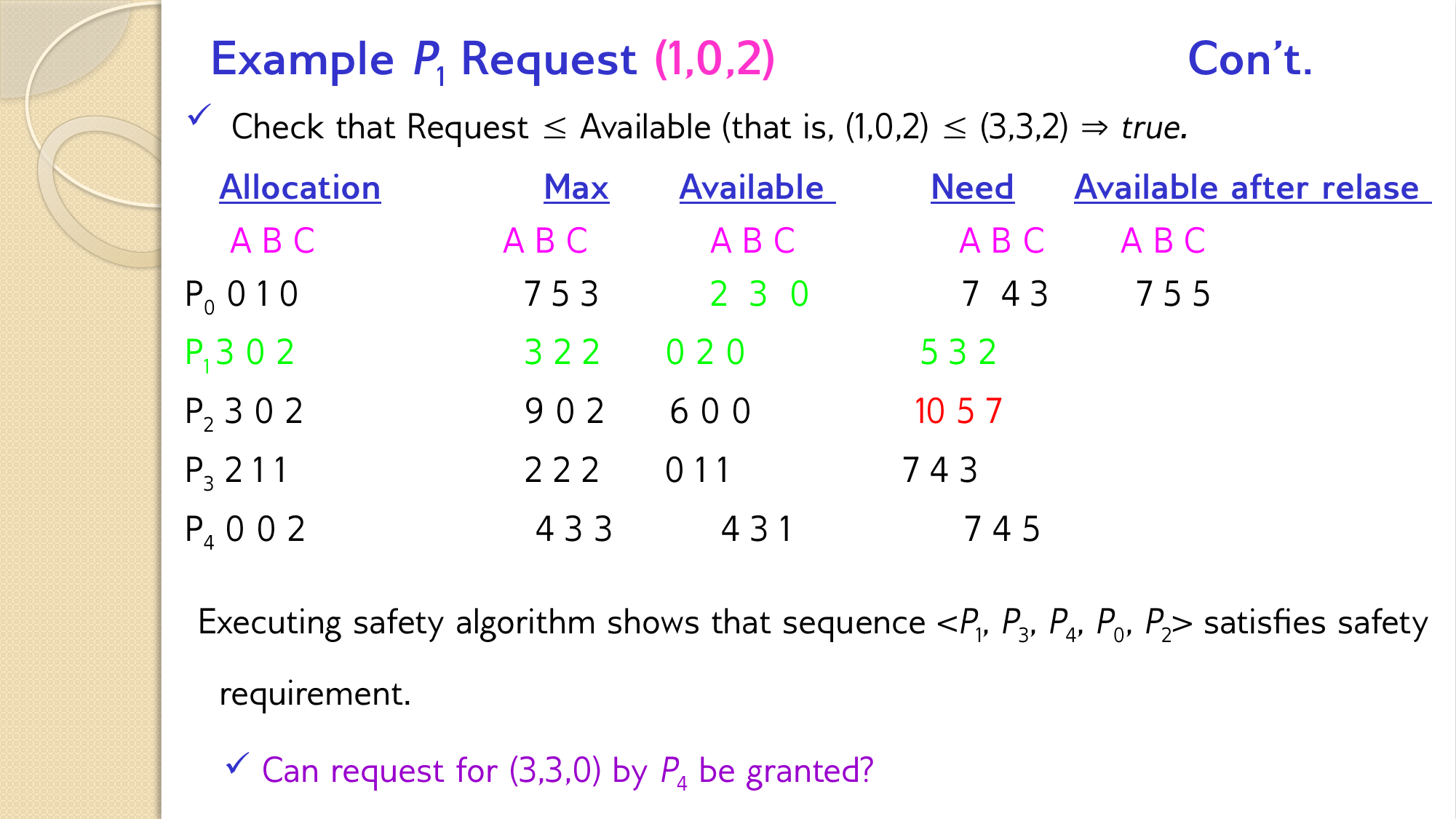

# Example P1 Request (1,0,2)                          Con’t.
 Check that Request ≤ Available (that is, (1,0,2) ≤ (3,3,2) ⇒ true.
	Allocation	         Max	  Available         Need     Available after relase
	 A B C	                A B C 	     A B C               A B C       A B C
P0 0 1 0	                  7 5 3 	     2  3  0              7  4 3        7 5 5
P1 3 0 2 	                  3 2 2      0 2 0                5 3 2
P2 3 0 2 	                  9 0 2      6 0 0               10 5 7
P3 2 1 1 	                  2 2 2      0 1 1                7 4 3
P4 0 0 2	                   4 3 3 	      4 3 1                7 4 5
 Executing safety algorithm shows that sequence <P1, P3, P4, P0, P2> satisfies safety requirement.
 Can request for (3,3,0) by P4 be granted?
 Can request for (0,2,0) by P0 be granted?